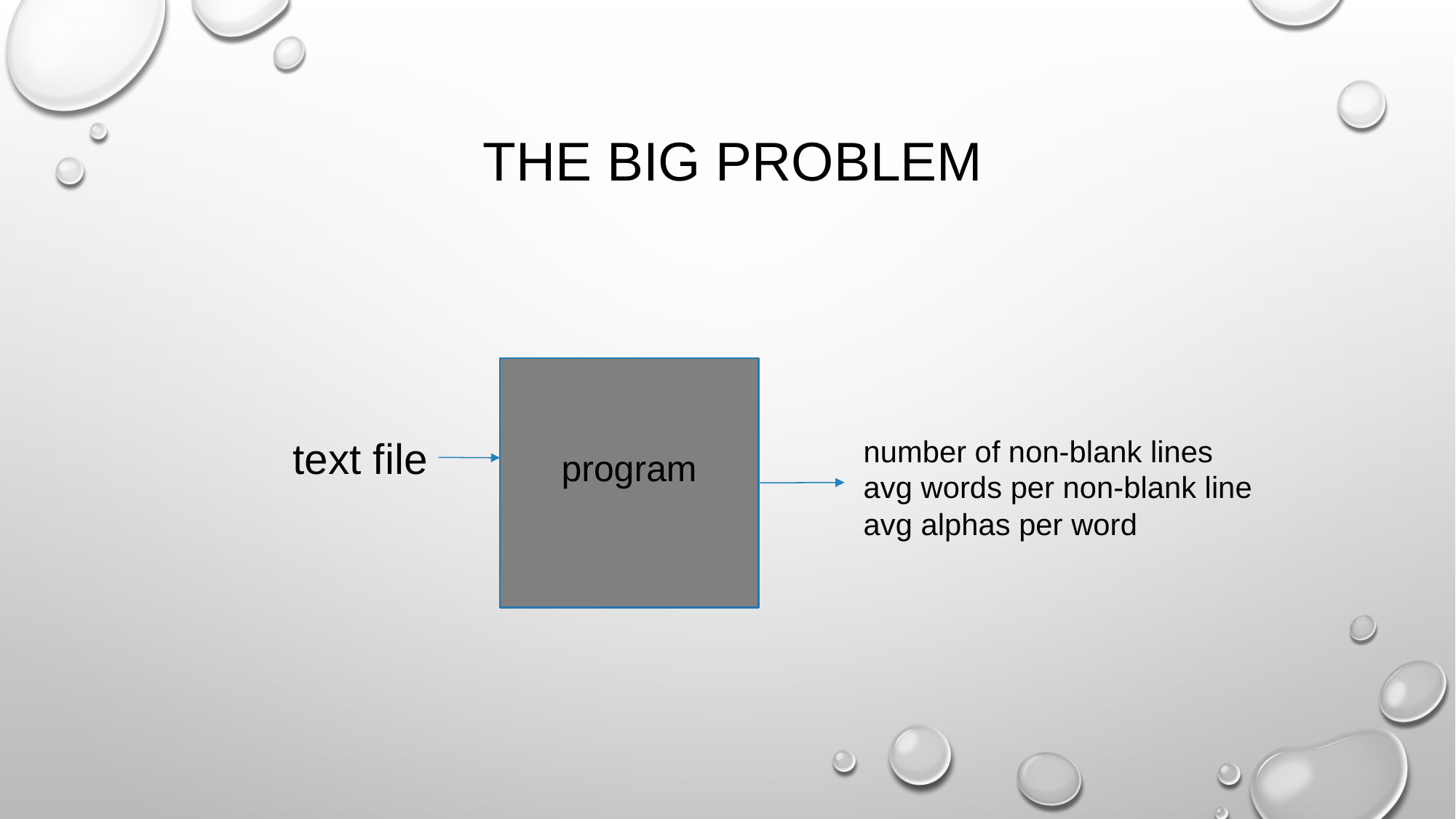

# The big problem

text file
number of non-blank lines
avg words per non-blank line
avg alphas per word

program